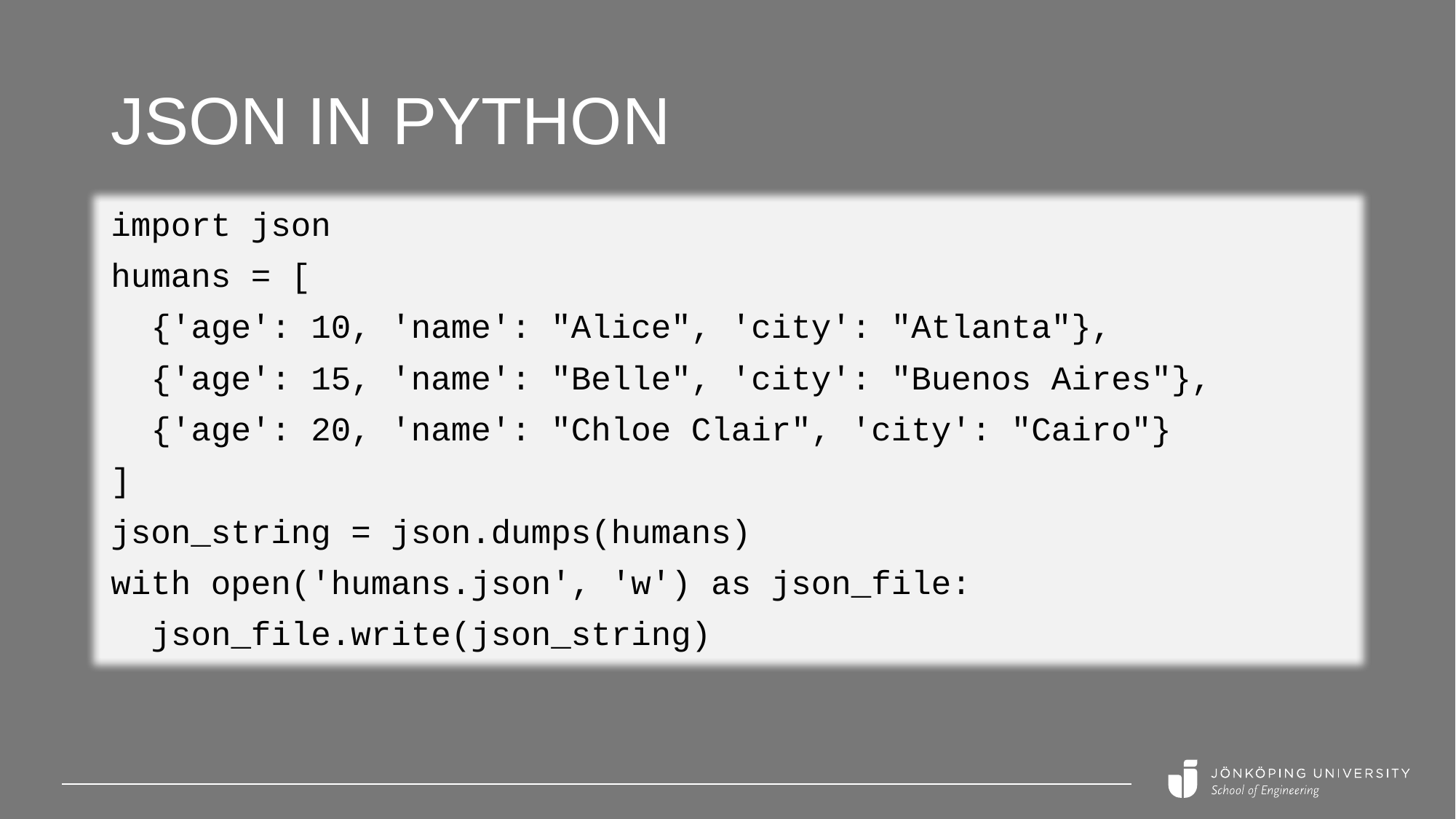

# JSON in Python
import json
humans = [
  {'age': 10, 'name': "Alice", 'city': "Atlanta"},
  {'age': 15, 'name': "Belle", 'city': "Buenos Aires"},
  {'age': 20, 'name': "Chloe Clair", 'city': "Cairo"}
]
json_string = json.dumps(humans)
with open('humans.json', 'w') as json_file:
  json_file.write(json_string)